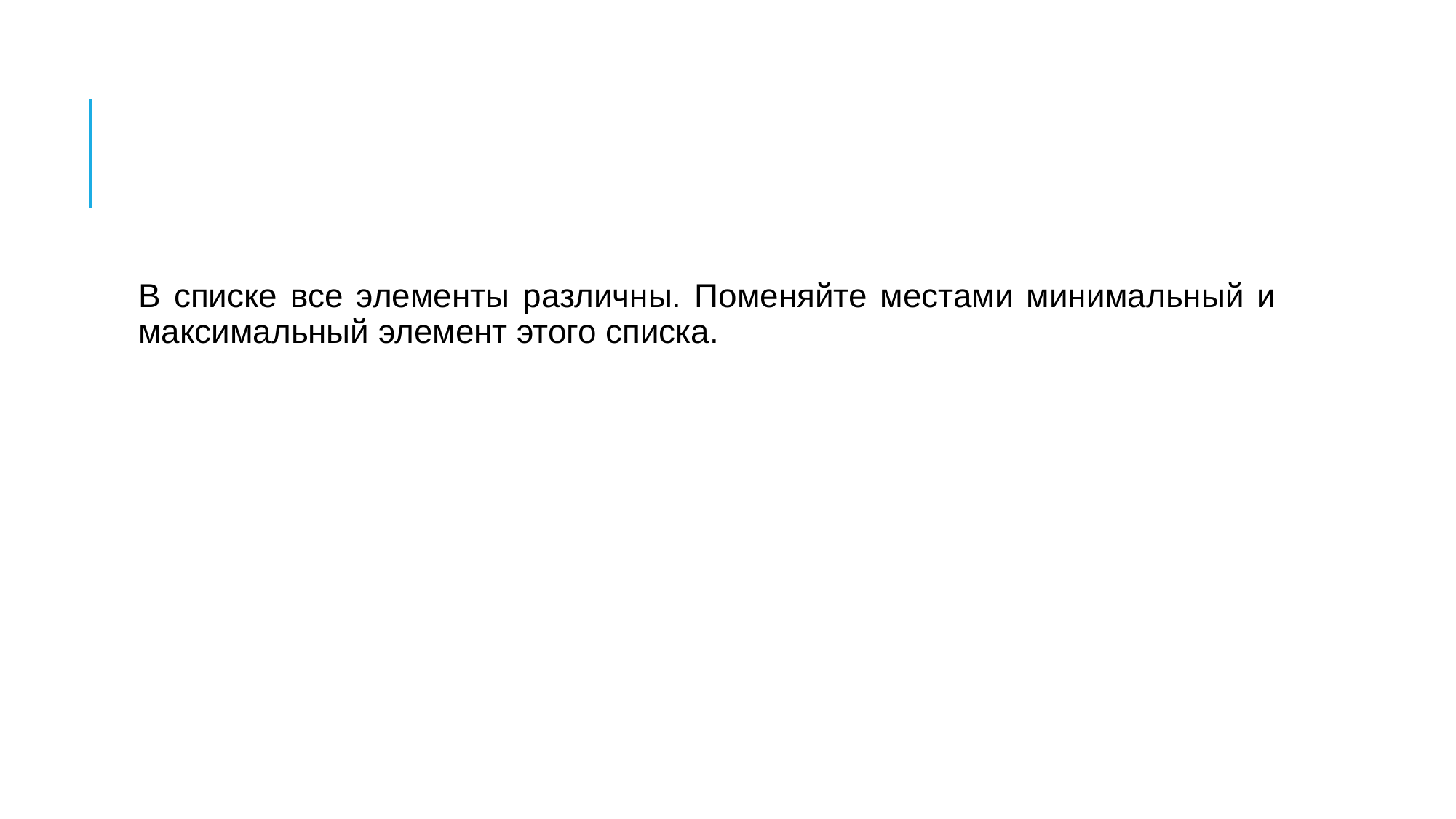

#
В списке все элементы различны. Поменяйте местами минимальный и максимальный элемент этого списка.